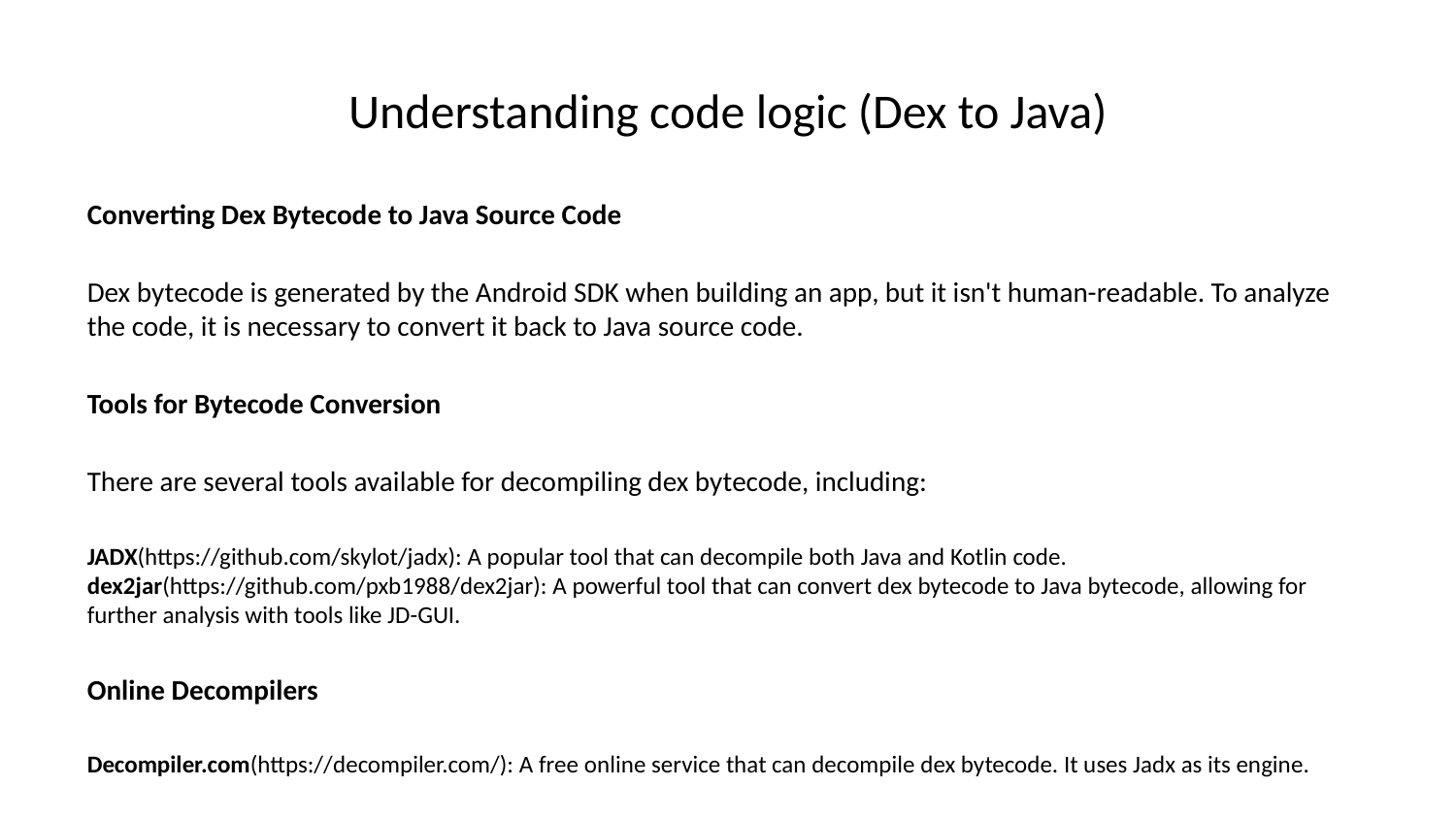

# Understanding code logic (Dex to Java)

Converting Dex Bytecode to Java Source Code

Dex bytecode is generated by the Android SDK when building an app, but it isn't human-readable. To analyze the code, it is necessary to convert it back to Java source code.

Tools for Bytecode Conversion

There are several tools available for decompiling dex bytecode, including:

JADX(https://github.com/skylot/jadx): A popular tool that can decompile both Java and Kotlin code.
dex2jar(https://github.com/pxb1988/dex2jar): A powerful tool that can convert dex bytecode to Java bytecode, allowing for further analysis with tools like JD-GUI.

Online Decompilers

Decompiler.com(https://decompiler.com/): A free online service that can decompile dex bytecode. It uses Jadx as its engine.

Limitations of Decompilation

It is important to note that decompilation is not a perfect process:

Accuracy:The decompiled code may not be identical to the original source code.
Re-compilation:It may not be possible to re-compile the decompiled code due to the loss of semantic information.

Uses of Decompilation

Despite these limitations, decompilation can be useful for:

Logic Extraction:Understanding the logic and functionality of an app.
Security Analysis:Identifying potential vulnerabilities or malicious code.

Fernflower for Kotlin

Fernflower(https://github.com/JetBrains/kotlin): A decompiler specifically designed for Kotlin code. It can help improve the accuracy of decompilation for Kotlin apps.